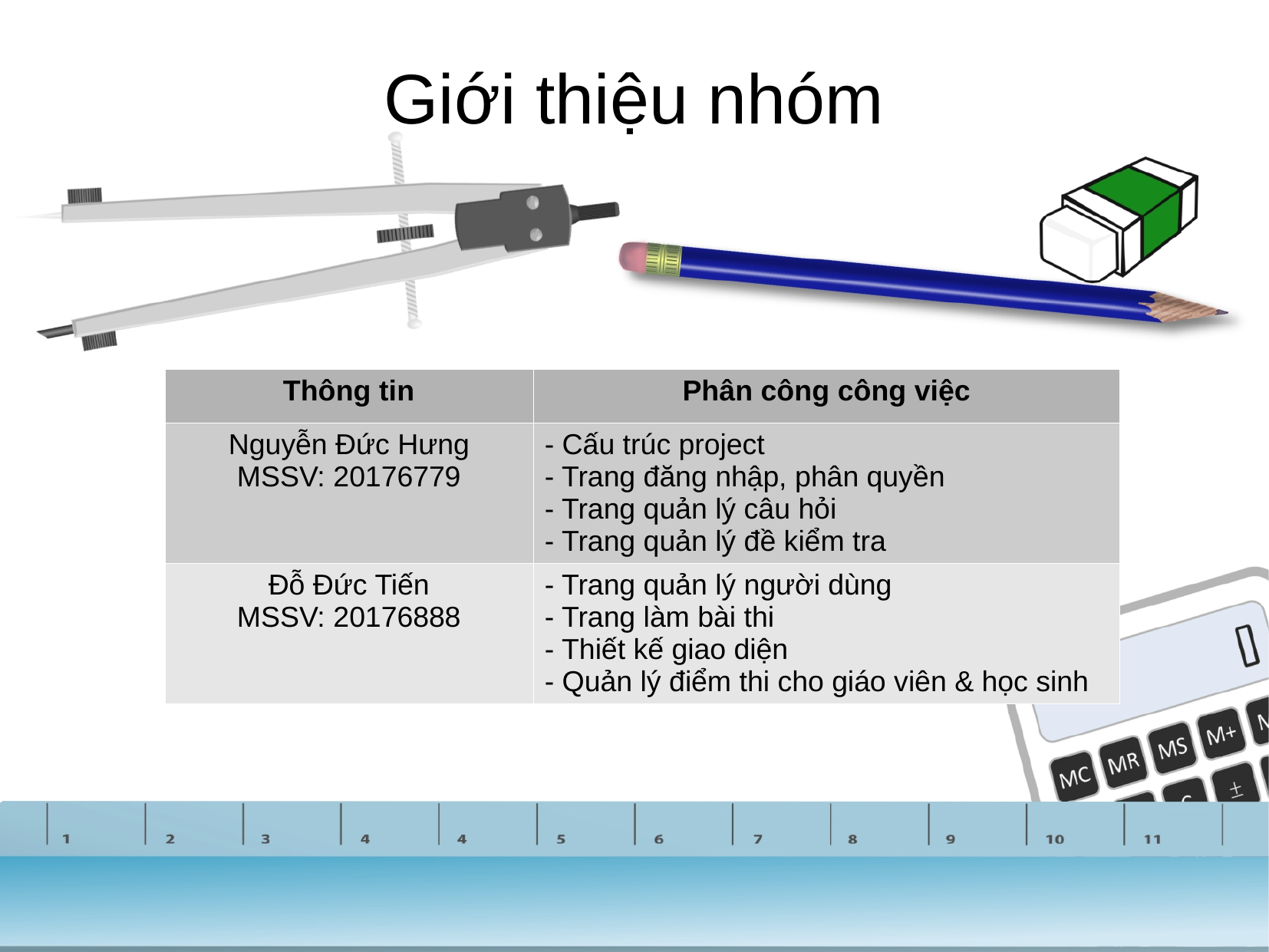

Giới thiệu nhóm
| Thông tin | Phân công công việc |
| --- | --- |
| Nguyễn Đức Hưng MSSV: 20176779 | - Cấu trúc project - Trang đăng nhập, phân quyền - Trang quản lý câu hỏi - Trang quản lý đề kiểm tra |
| Đỗ Đức Tiến MSSV: 20176888 | - Trang quản lý người dùng - Trang làm bài thi - Thiết kế giao diện - Quản lý điểm thi cho giáo viên & học sinh |